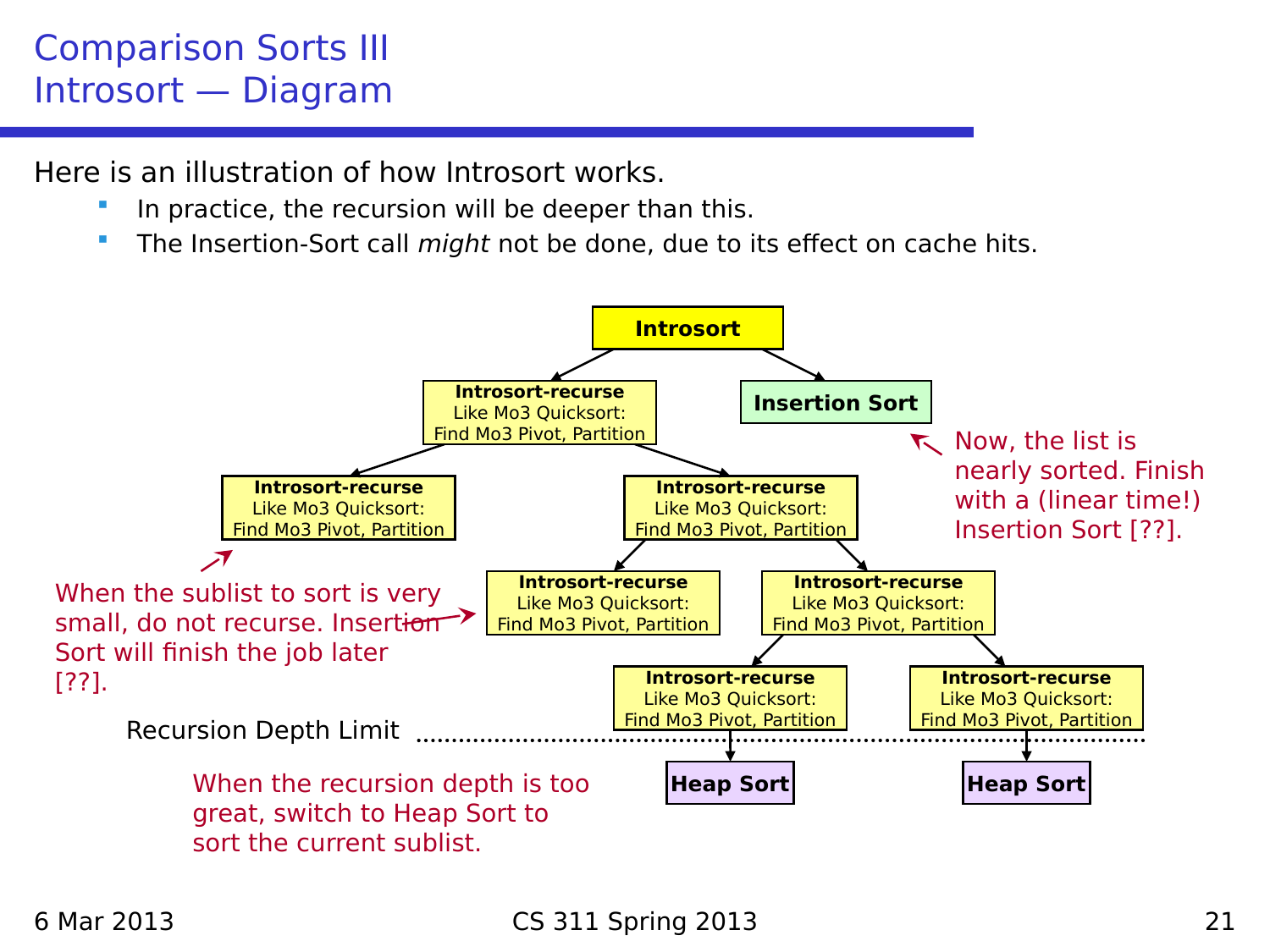

# Comparison Sorts III Introsort — Diagram
Here is an illustration of how Introsort works.
In practice, the recursion will be deeper than this.
The Insertion-Sort call might not be done, due to its effect on cache hits.
Introsort

Introsort-recurse
Like Mo3 Quicksort:
Find Mo3 Pivot, Partition
Insertion Sort
Now, the list is nearly sorted. Finish with a (linear time!) Insertion Sort [??].

Introsort-recurse
Like Mo3 Quicksort:
Find Mo3 Pivot, Partition
Introsort-recurse
Like Mo3 Quicksort:
Find Mo3 Pivot, Partition

When the sublist to sort is very small, do not recurse. Insertion Sort will finish the job later [??].
Introsort-recurse
Like Mo3 Quicksort:
Find Mo3 Pivot, Partition
Introsort-recurse
Like Mo3 Quicksort:
Find Mo3 Pivot, Partition

Introsort-recurse
Like Mo3 Quicksort:
Find Mo3 Pivot, Partition
Introsort-recurse
Like Mo3 Quicksort:
Find Mo3 Pivot, Partition
Recursion Depth Limit

When the recursion depth is too great, switch to Heap Sort to sort the current sublist.
Heap Sort
Heap Sort
6 Mar 2013
CS 311 Spring 2013
21